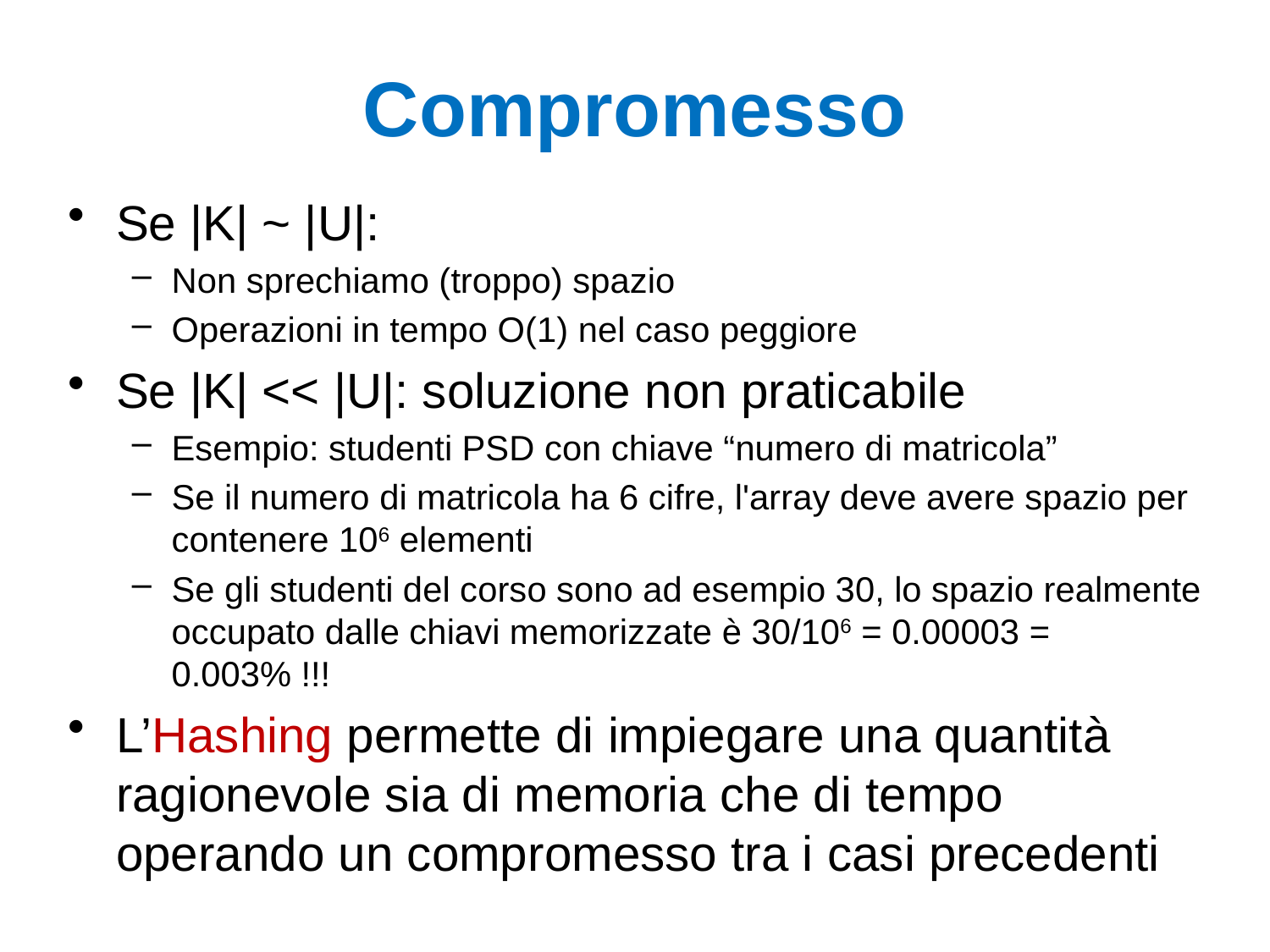

# Compromesso
Se |K| ~ |U|:
Non sprechiamo (troppo) spazio
Operazioni in tempo O(1) nel caso peggiore
Se |K| << |U|: soluzione non praticabile
Esempio: studenti PSD con chiave “numero di matricola”
Se il numero di matricola ha 6 cifre, l'array deve avere spazio per contenere 106 elementi
Se gli studenti del corso sono ad esempio 30, lo spazio realmente occupato dalle chiavi memorizzate è 30/106 = 0.00003 = 0.003% !!!
L’Hashing permette di impiegare una quantità ragionevole sia di memoria che di tempo operando un compromesso tra i casi precedenti